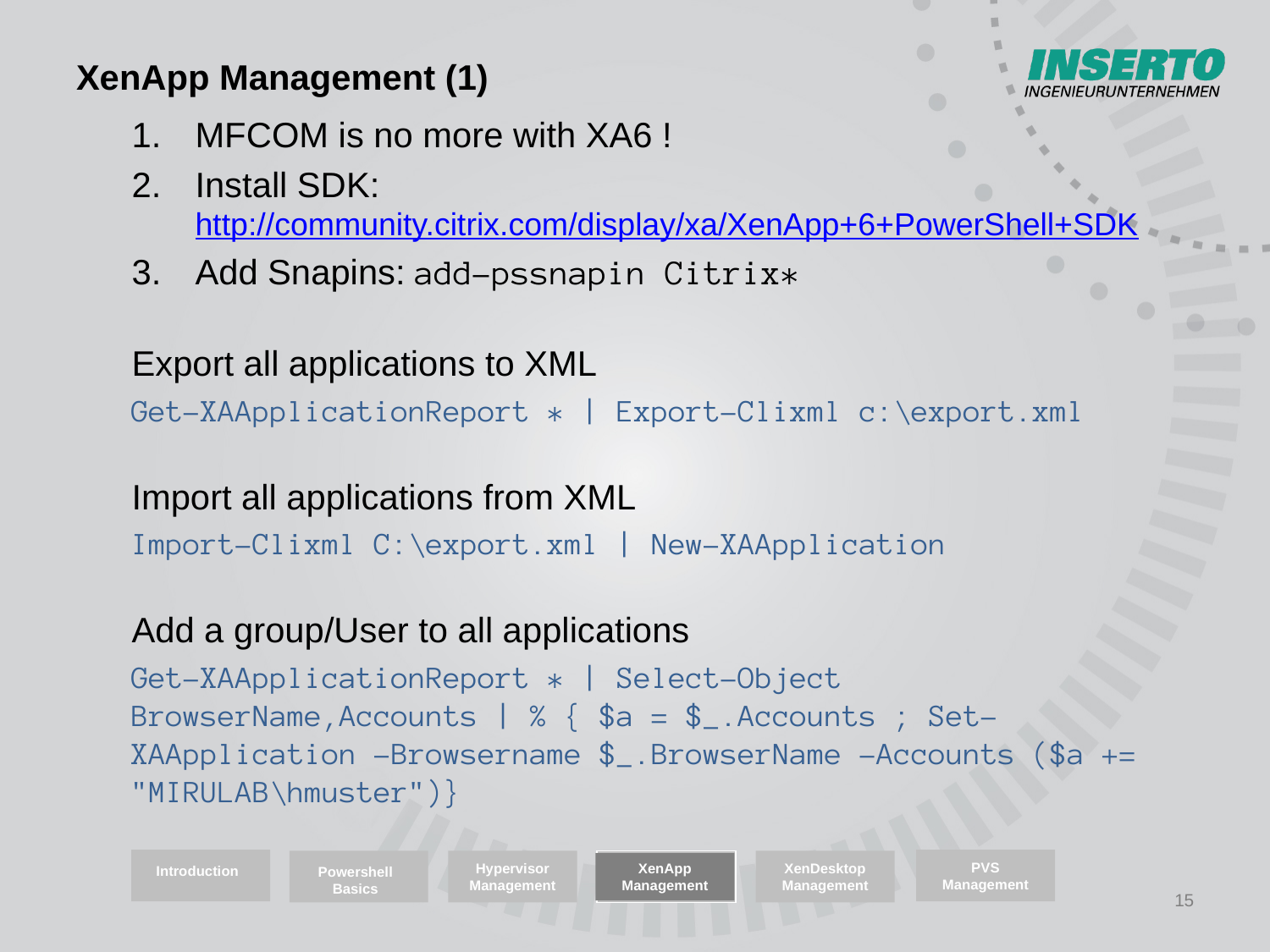

# XenApp Management (1)
MFCOM is no more with XA6 !
Install SDK:
http://community.citrix.com/display/xa/XenApp+6+PowerShell+SDK
Add Snapins: add-pssnapin Citrix*
Export all applications to XML
Get-XAApplicationReport * | Export-Clixml c:\export.xml

Import all applications from XML
Import-Clixml C:\export.xml | New-XAApplication

Add a group/User to all applications
Get-XAApplicationReport * | Select-Object BrowserName,Accounts | % { $a = $_.Accounts ; Set-XAApplication -Browsername $_.BrowserName -Accounts ($a += "MIRULAB\hmuster")}

PVS Management
Hypervisor
Management
XenDesktop Management

XenApp Management
Introduction
Powershell Basics
15